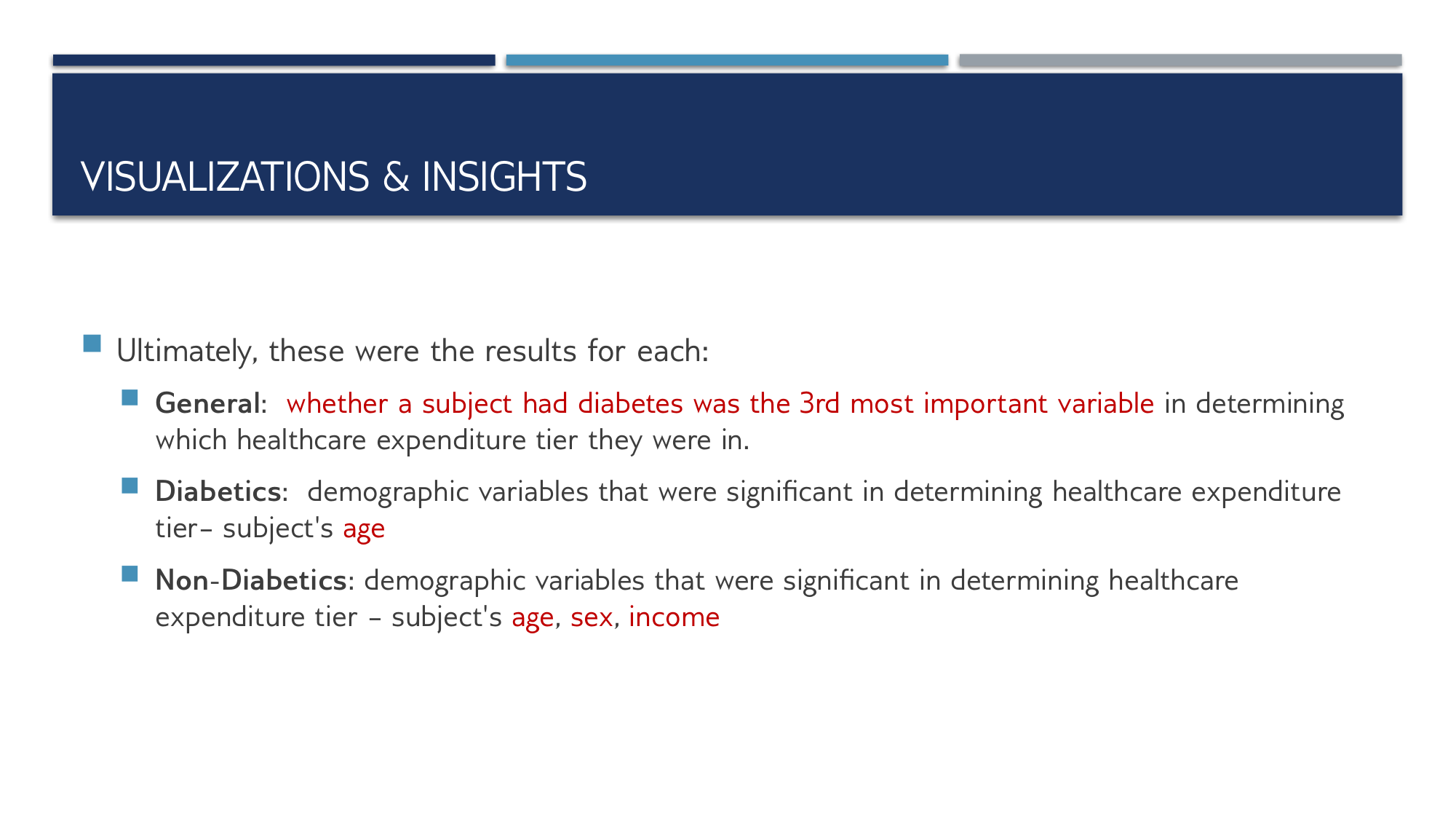

# Visualizations & Insights
Ultimately, these were the results for each:
General:  whether a subject had diabetes was the 3rd most important variable in determining which healthcare expenditure tier they were in.
Diabetics:  demographic variables that were significant in determining healthcare expenditure tier– subject's age
Non-Diabetics: demographic variables that were significant in determining healthcare expenditure tier – subject's age, sex, income